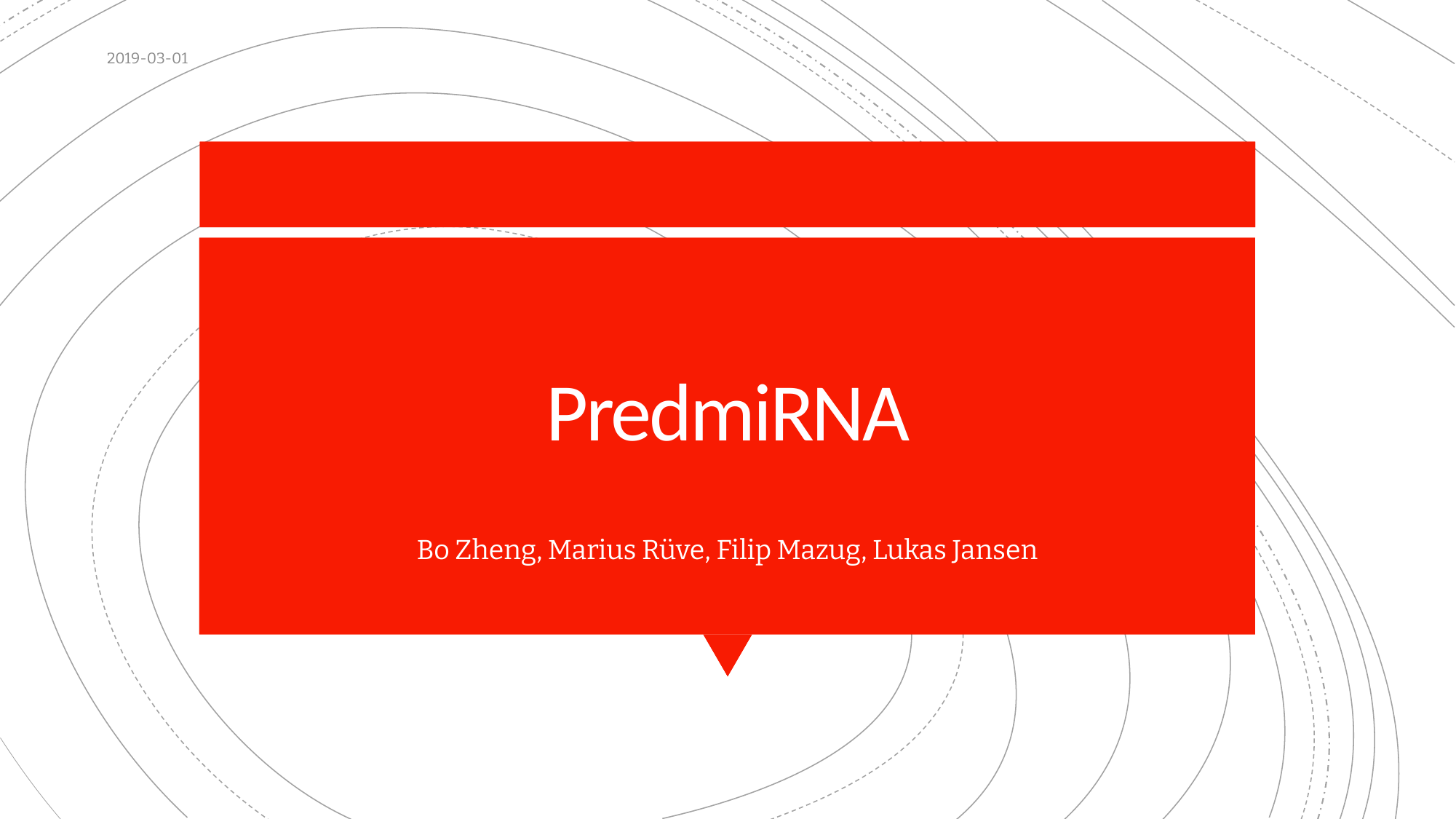

2019-03-01

# PredmiRNA
Bo Zheng, Marius Rüve, Filip Mazug, Lukas Jansen